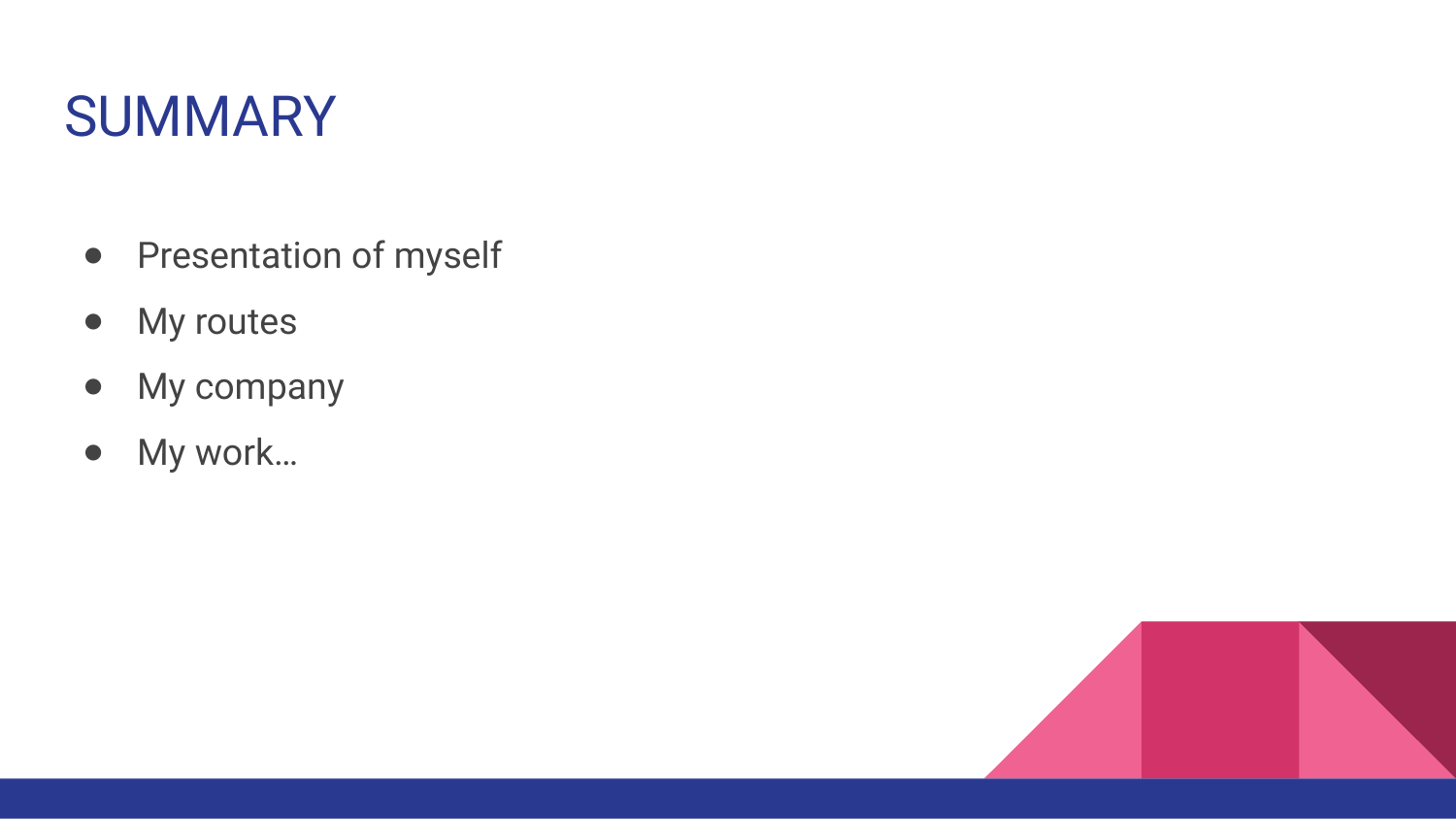

# SUMMARY
Presentation of myself
My routes
My company
My work…